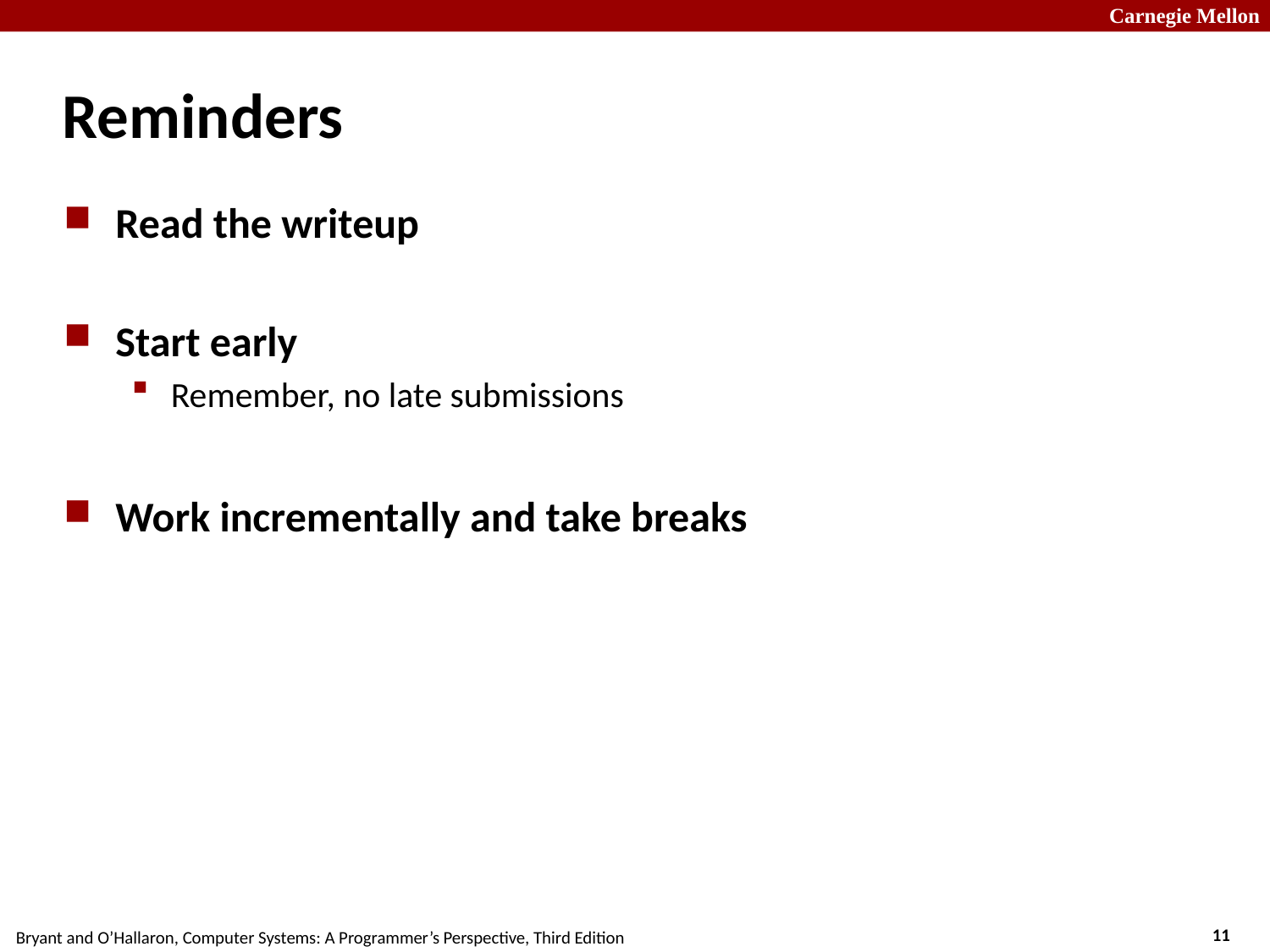

# Reminders
Read the writeup

Start early
Remember, no late submissions

Work incrementally and take breaks